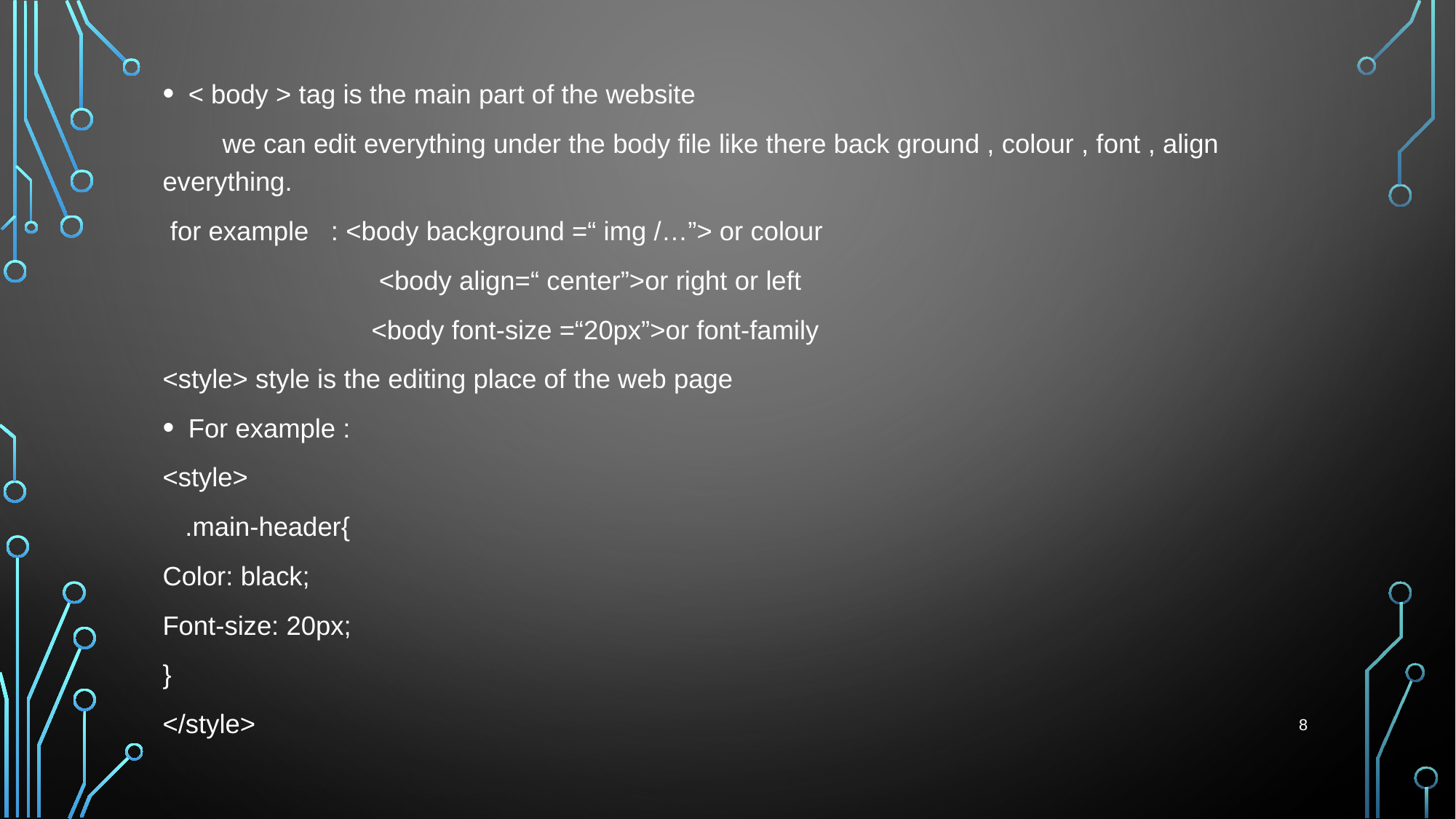

< body > tag is the main part of the website
        we can edit everything under the body file like there back ground , colour , font , align everything.
 for example   : <body background =“ img /…”> or colour
                             <body align=“ center”>or right or left
                            <body font-size =“20px”>or font-family
<style> style is the editing place of the web page
For example :
<style>
   .main-header{
Color: black;
Font-size: 20px;
}
</style>

8